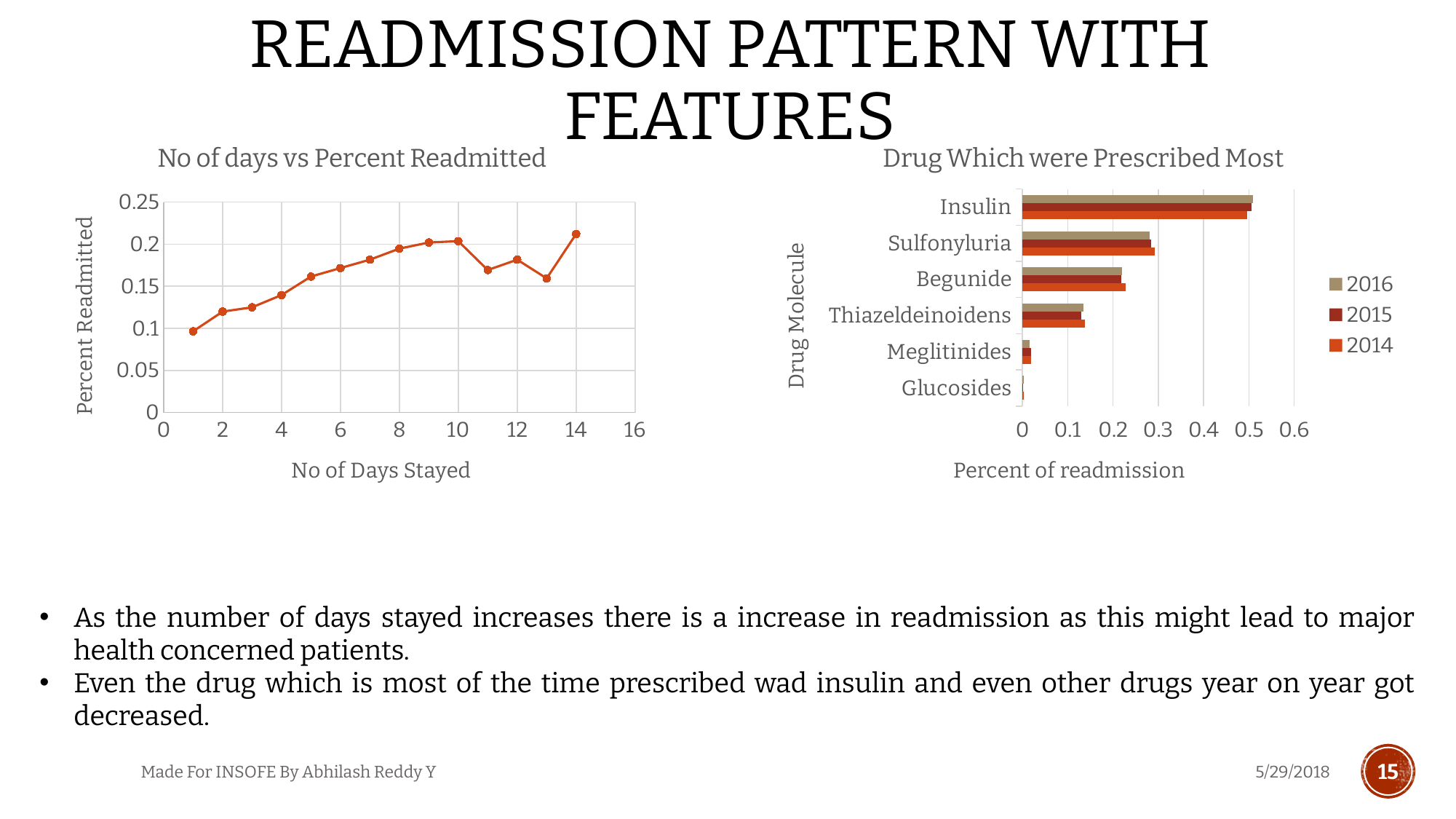

# Readmission Pattern with features

### Chart: No of days vs Percent Readmitted

| Category | Aveg |
|---|---|

### Chart: Drug Which were Prescribed Most

| Category | 2014 | 2015 | 2016 |
|---|---|---|---|
| Glucosides | 0.0029572674848440043 | 0.0021354933726067745 | 0.0030991735537190084 |
| Meglitinides | 0.01981369214845483 | 0.01885125184094256 | 0.01652892561983471 |
| Thiazeldeinoidens | 0.1382522549164572 | 0.12960235640648013 | 0.13518299881936247 |
| Begunide | 0.22770959633298832 | 0.2190721649484536 | 0.21959858323494688 |
| Sulfonyluria | 0.2926955493124353 | 0.28357879234167893 | 0.2809917355371901 |
| Insulin | 0.4968209374537927 | 0.5064064801178203 | 0.5091499409681228 |
As the number of days stayed increases there is a increase in readmission as this might lead to major health concerned patients.
Even the drug which is most of the time prescribed wad insulin and even other drugs year on year got decreased.
Made For INSOFE By Abhilash Reddy Y
5/29/2018
15